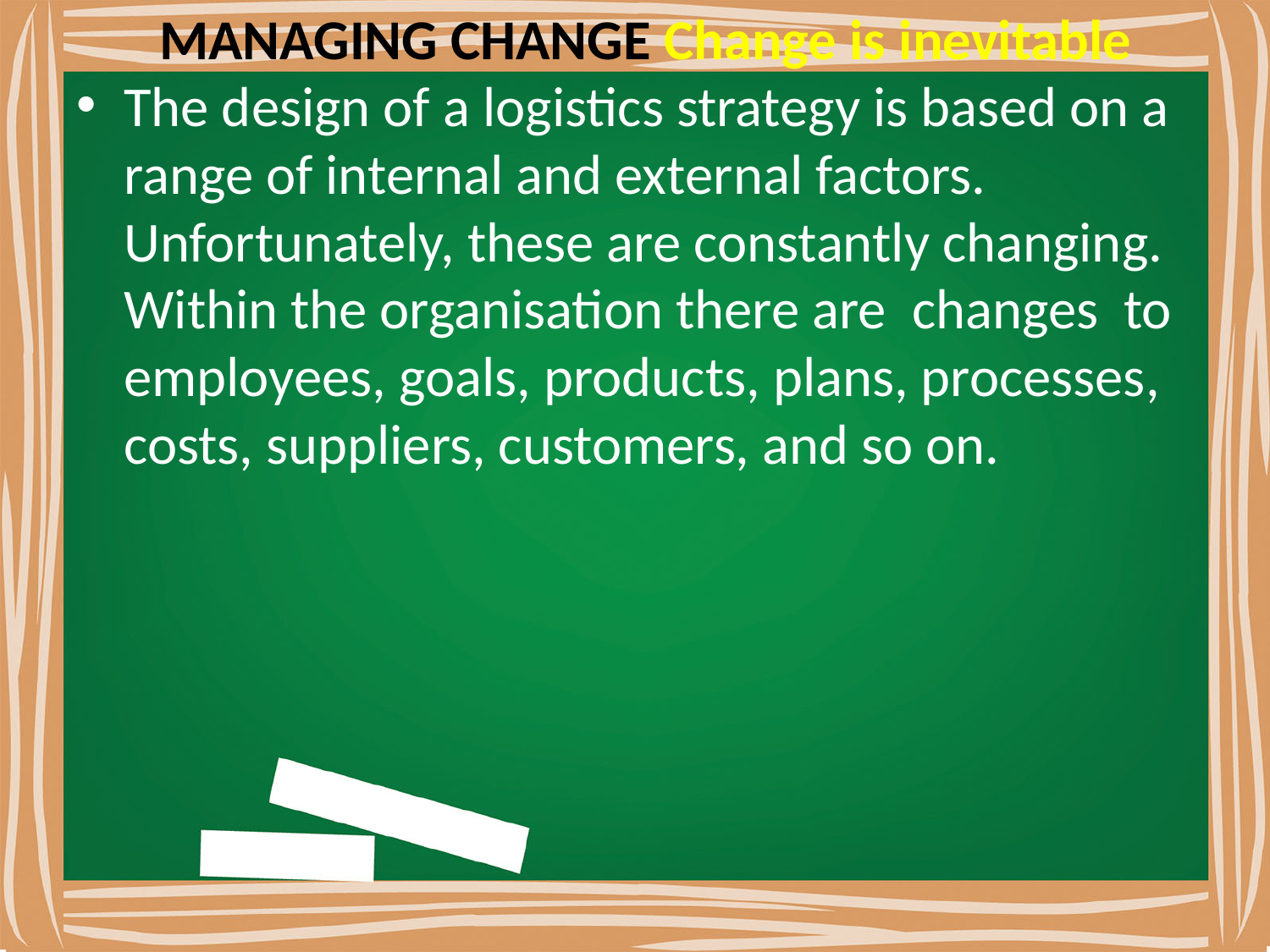

# MANAGING CHANGE Change is inevitable
The design of a logistics strategy is based on a range of internal and external factors. Unfortunately, these are constantly changing. Within the organisation there are  changes  to employees, goals, products, plans, processes, costs, suppliers, customers, and so on.